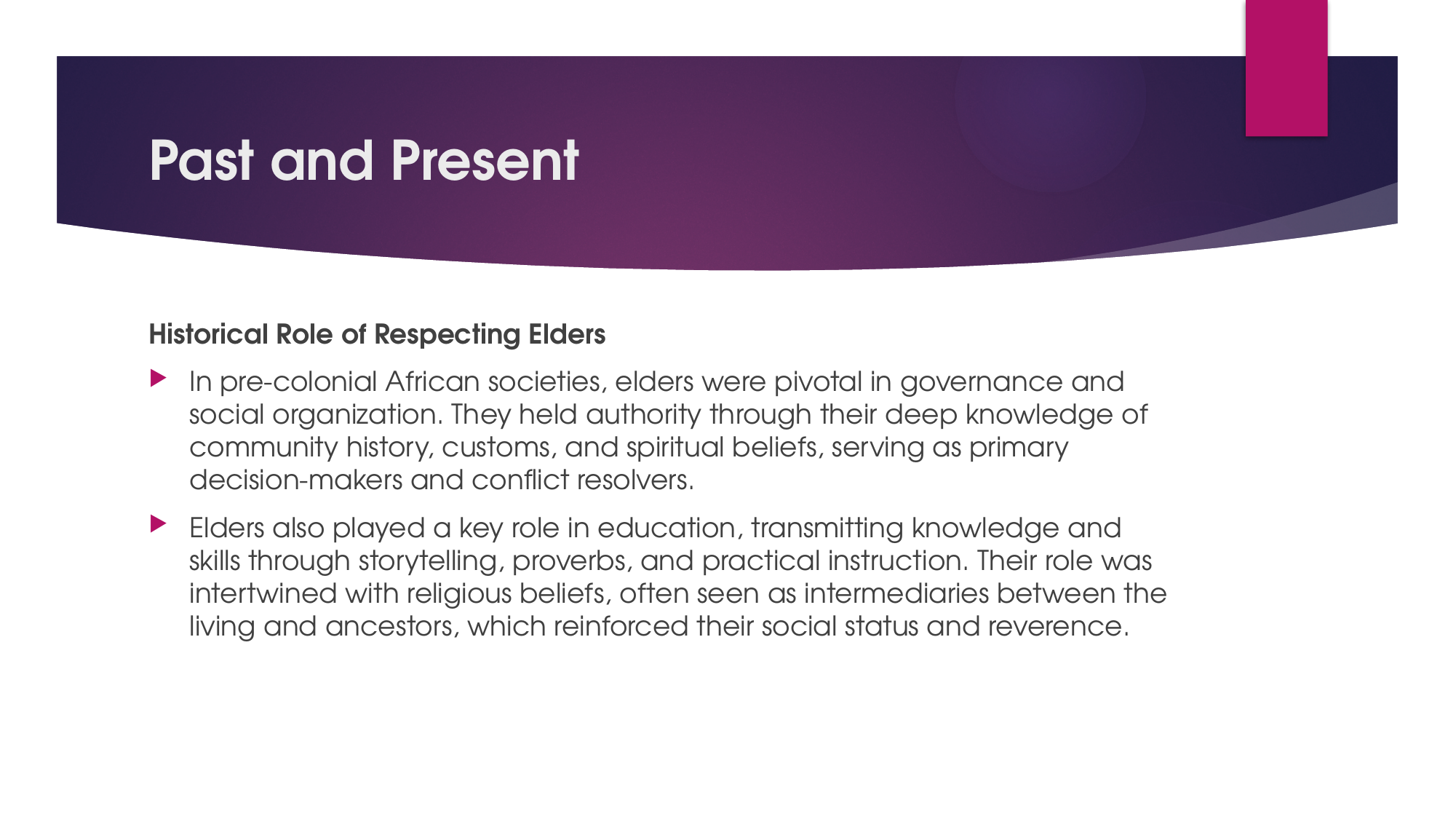

# Past and Present
Historical Role of Respecting Elders
In pre-colonial African societies, elders were pivotal in governance and social organization. They held authority through their deep knowledge of community history, customs, and spiritual beliefs, serving as primary decision-makers and conflict resolvers.
Elders also played a key role in education, transmitting knowledge and skills through storytelling, proverbs, and practical instruction. Their role was intertwined with religious beliefs, often seen as intermediaries between the living and ancestors, which reinforced their social status and reverence.